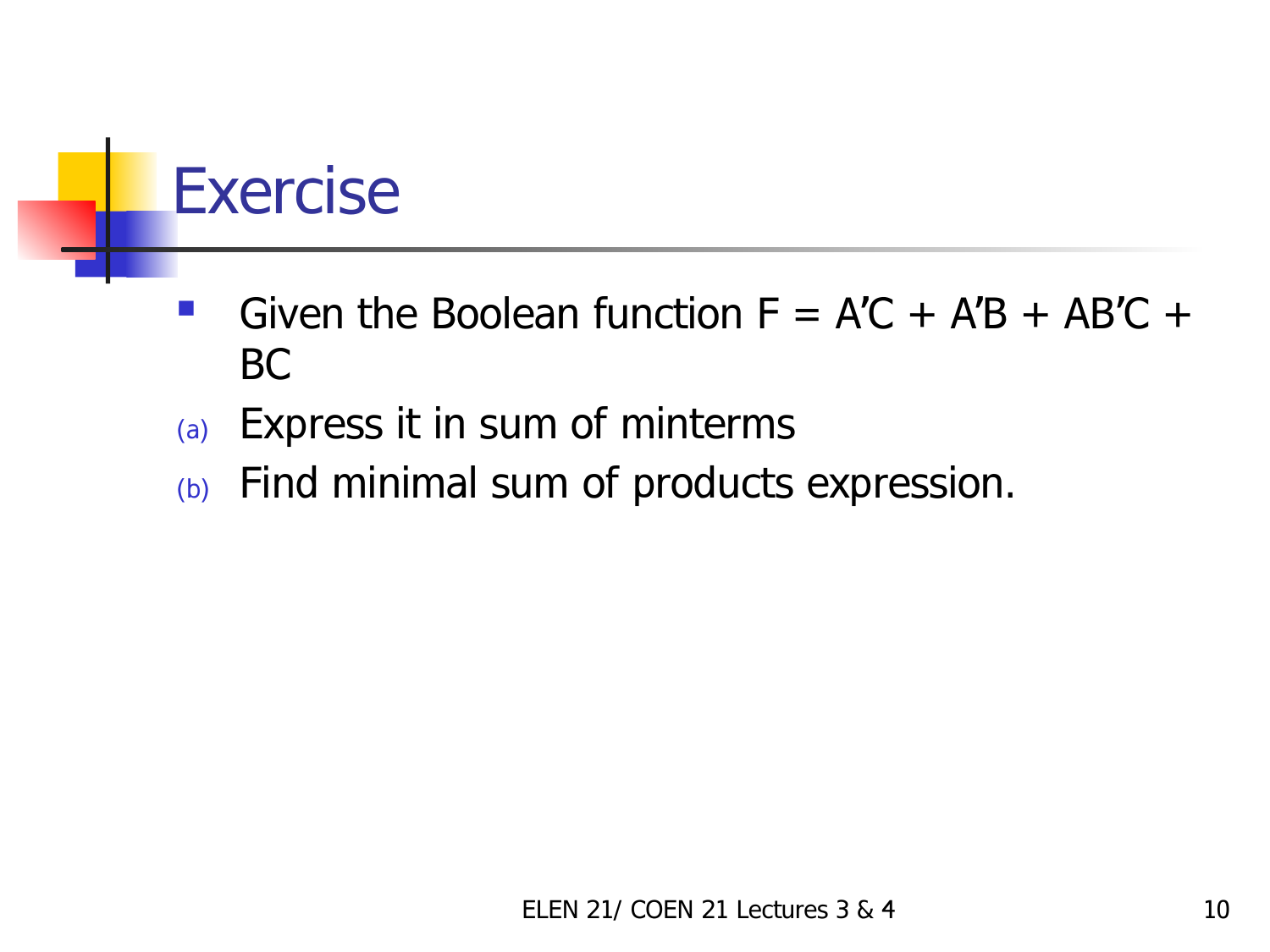

# Exercise
Given the Boolean function F = A’C + A’B + AB’C + BC
Express it in sum of minterms
Find minimal sum of products expression.
ELEN 21/ COEN 21 Lectures 3 & 4
10